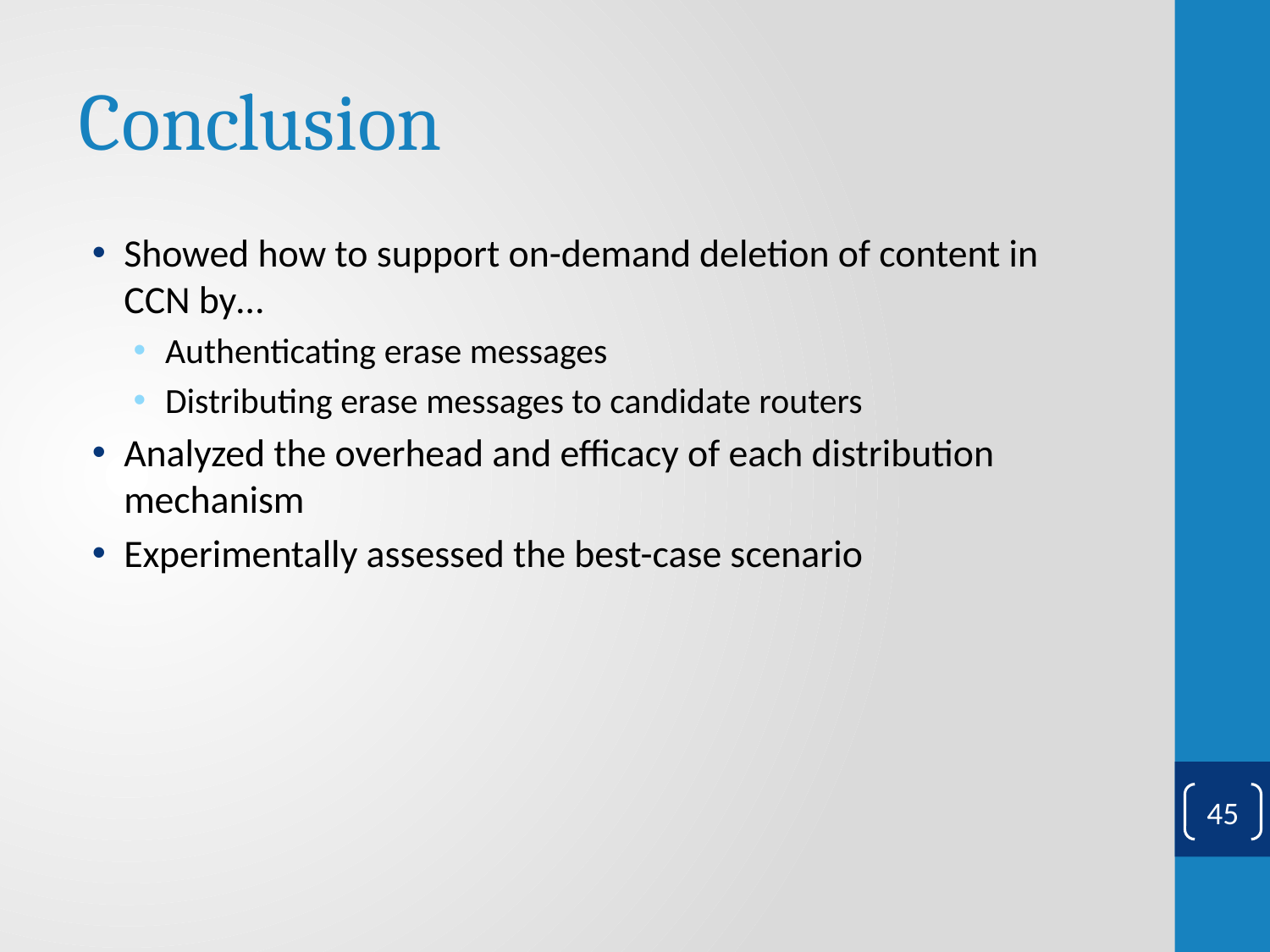

# Conclusion
Showed how to support on-demand deletion of content in CCN by…
Authenticating erase messages
Distributing erase messages to candidate routers
Analyzed the overhead and efficacy of each distribution mechanism
Experimentally assessed the best-case scenario

45